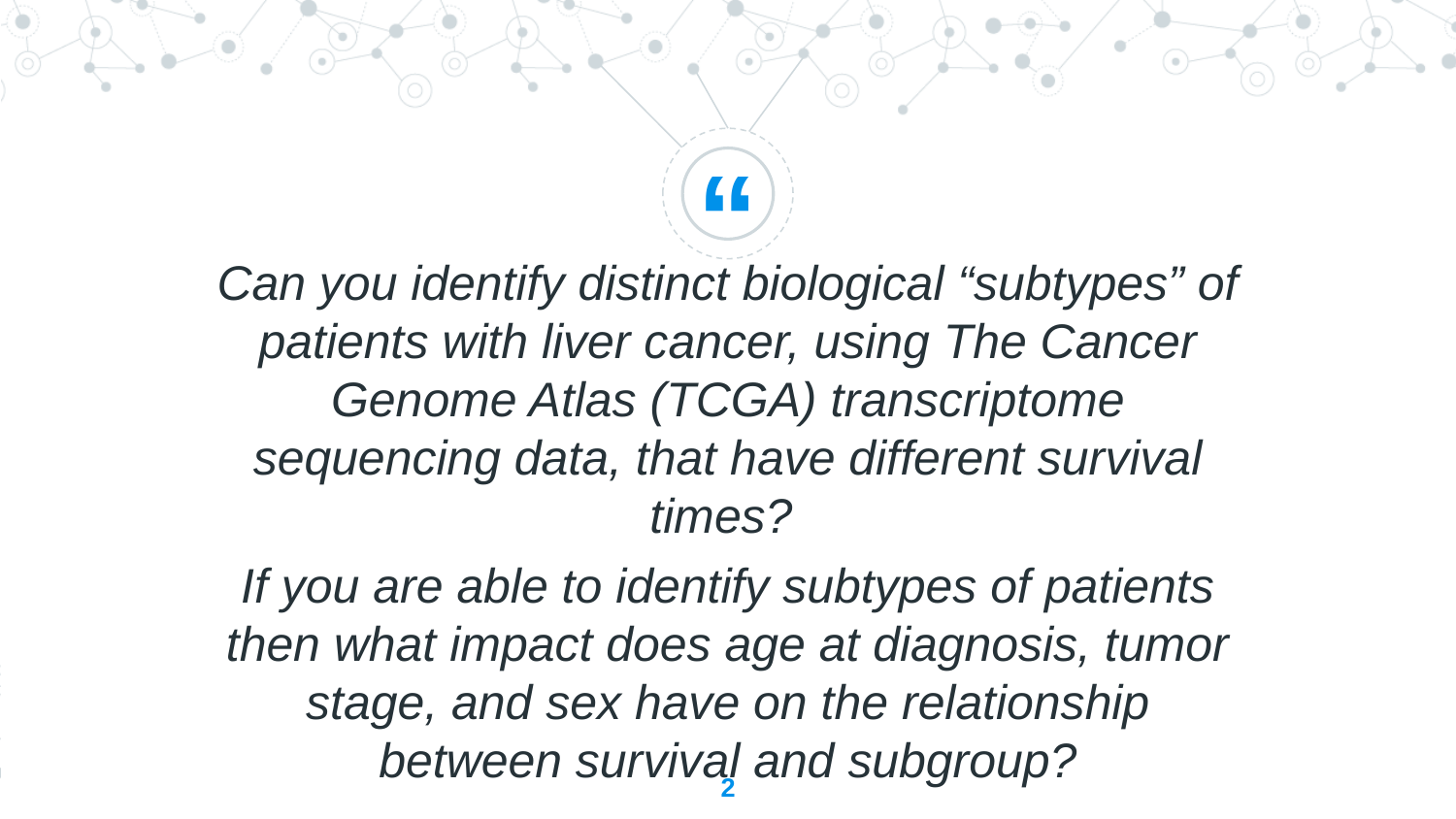

Can you identify distinct biological “subtypes” of patients with liver cancer, using The Cancer Genome Atlas (TCGA) transcriptome sequencing data, that have different survival times?
If you are able to identify subtypes of patients then what impact does age at diagnosis, tumor stage, and sex have on the relationship between survival and subgroup?
2